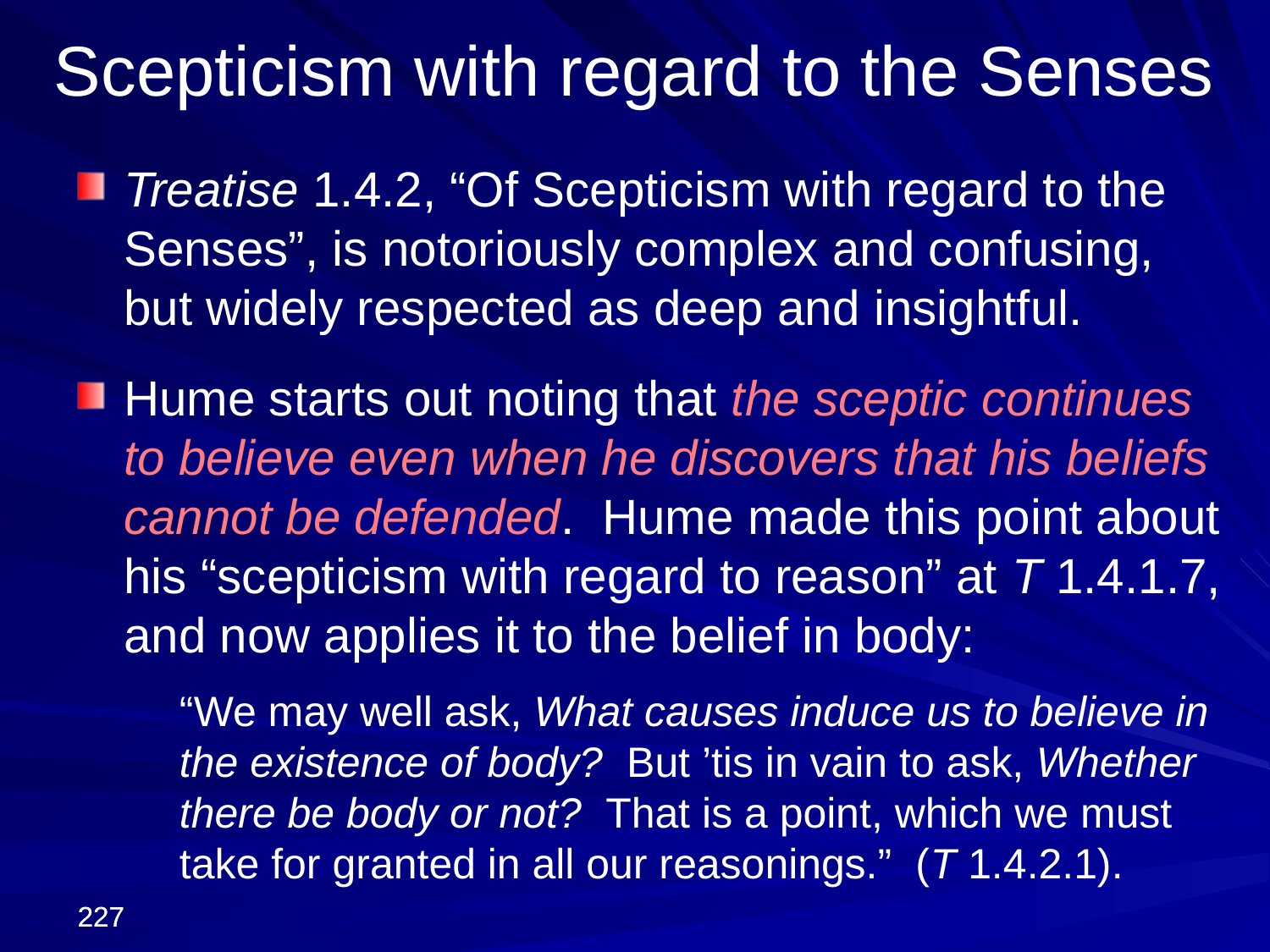

Scepticism with regard to the Senses
Treatise 1.4.2, “Of Scepticism with regard to the Senses”, is notoriously complex and confusing, but widely respected as deep and insightful.
Hume starts out noting that the sceptic continues to believe even when he discovers that his beliefs cannot be defended.  Hume made this point about his “scepticism with regard to reason” at T 1.4.1.7, and now applies it to the belief in body:
	“We may well ask, What causes induce us to believe in the existence of body?  But ’tis in vain to ask, Whether there be body or not?  That is a point, which we must take for granted in all our reasonings.”  (T 1.4.2.1).
227
227